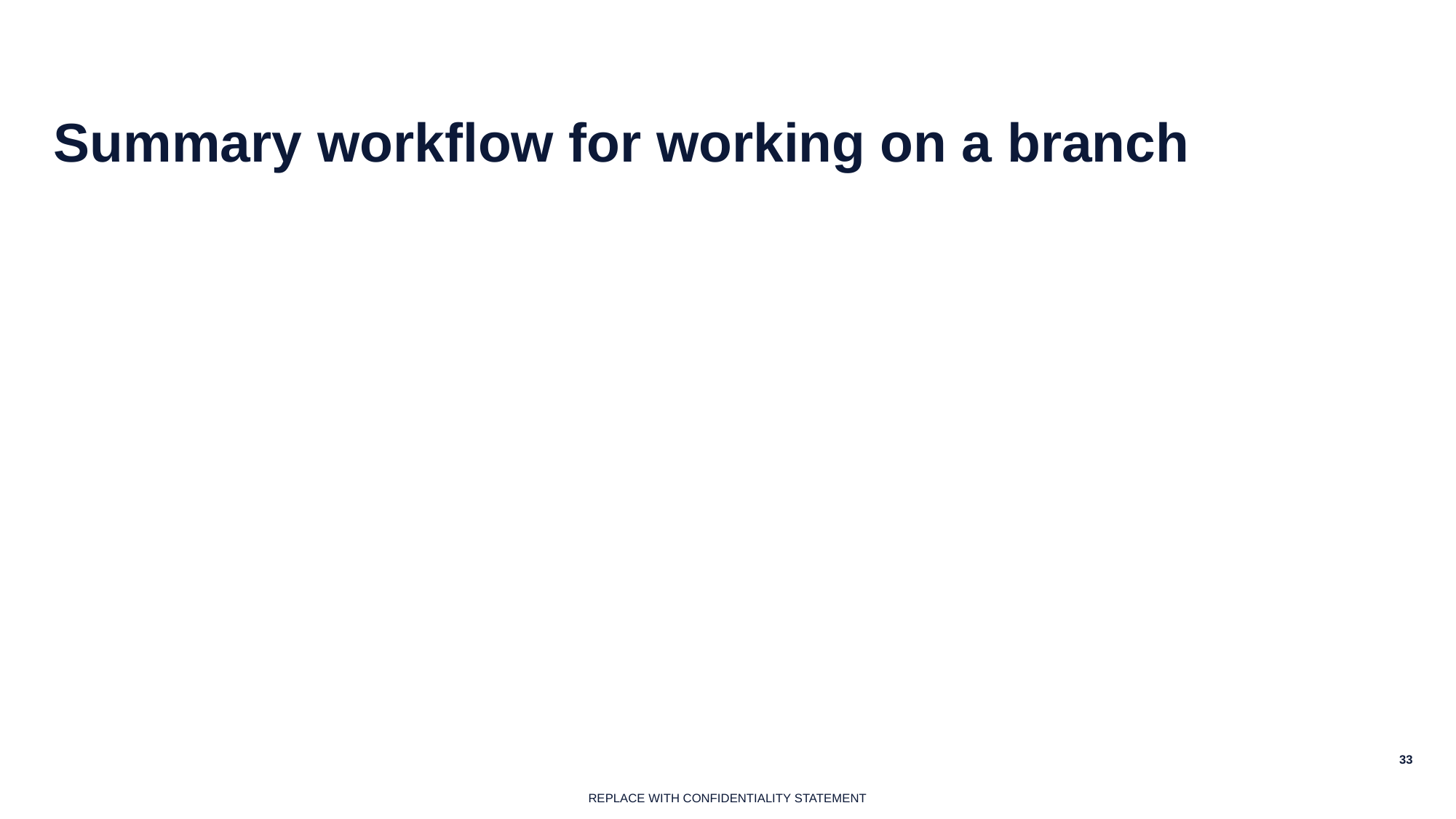

# Summary workflow for working on a branch
33
REPLACE WITH CONFIDENTIALITY STATEMENT